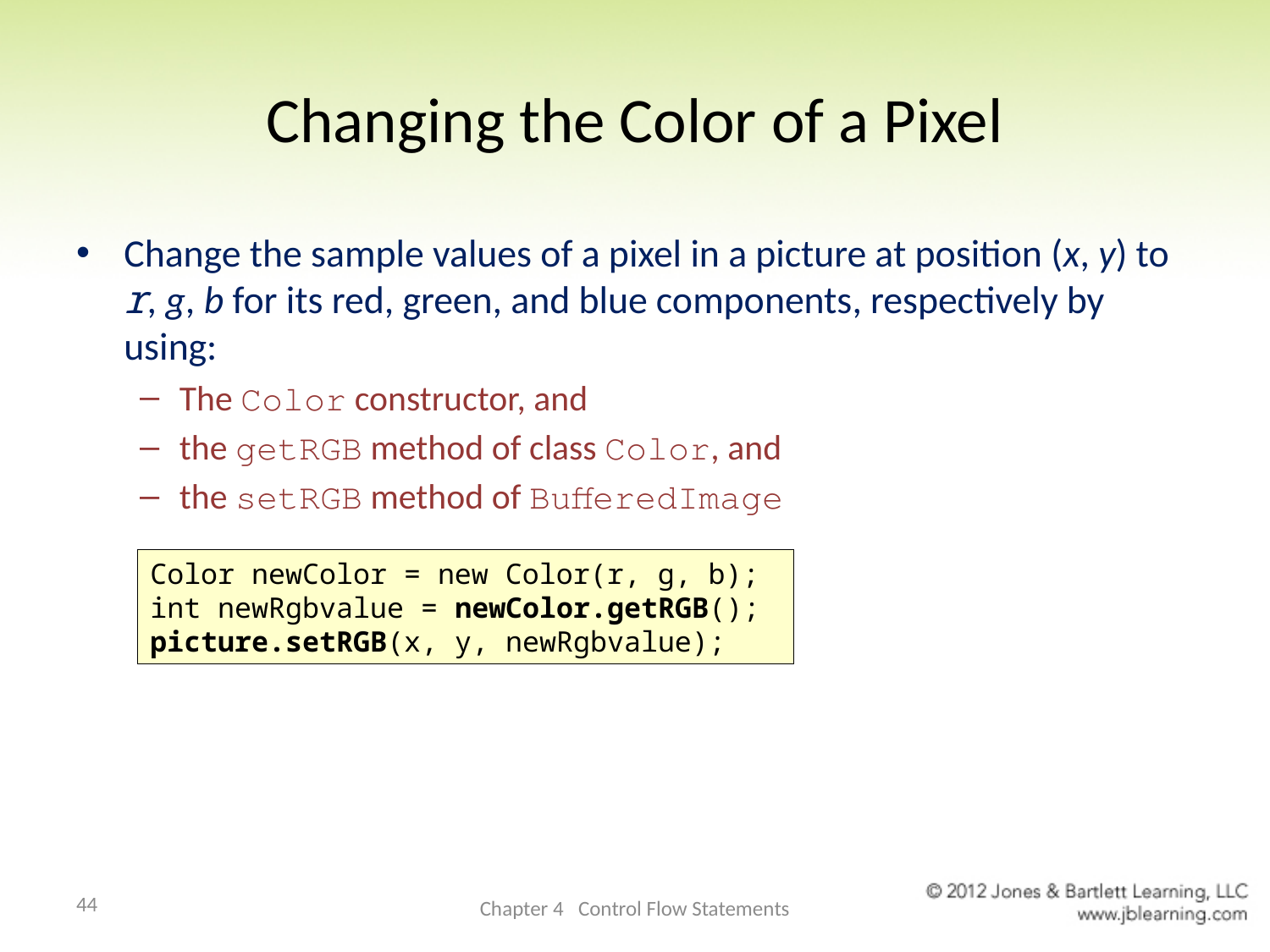

# Changing the Color of a Pixel
Change the sample values of a pixel in a picture at position (x, y) to r, g, b for its red, green, and blue components, respectively by using:
The Color constructor, and
the getRGB method of class Color, and
the setRGB method of BufferedImage

Color newColor = new Color(r, g, b);
int newRgbvalue = newColor.getRGB();
picture.setRGB(x, y, newRgbvalue);
44
Chapter 4   Control Flow Statements